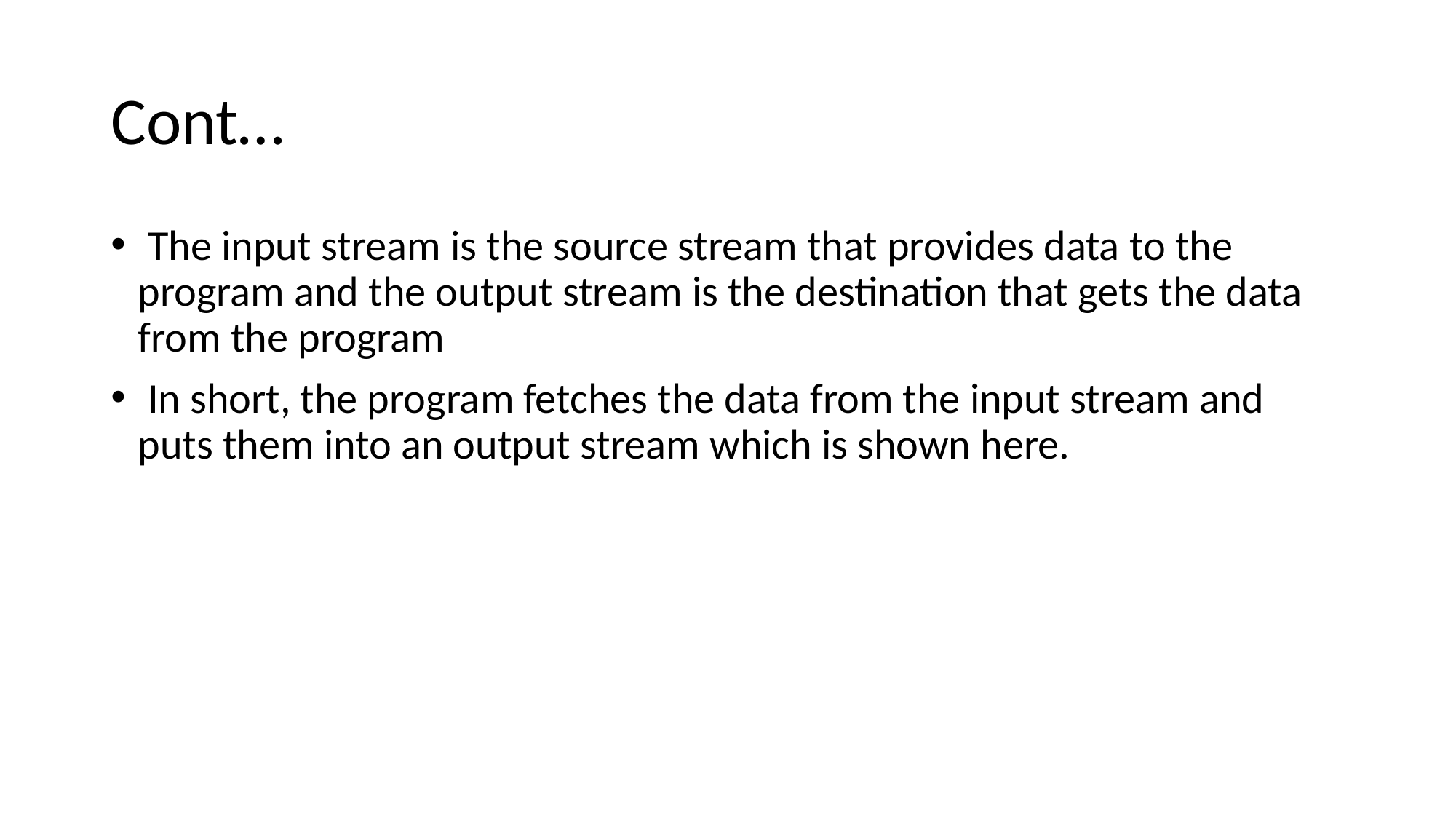

# Cont…
 The input stream is the source stream that provides data to the program and the output stream is the destination that gets the data from the program
 In short, the program fetches the data from the input stream and puts them into an output stream which is shown here.